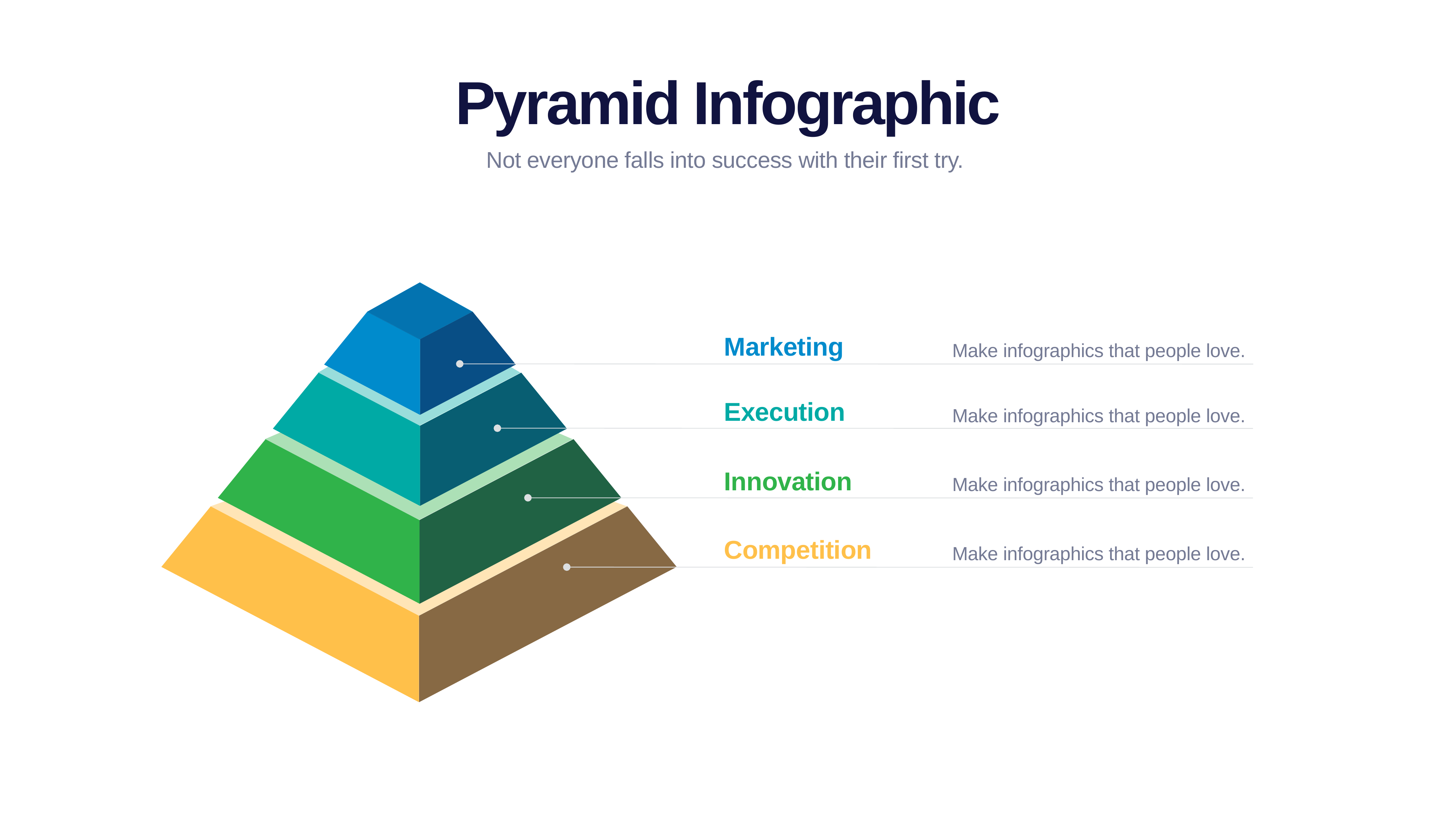

Pyramid Infographic
Not everyone falls into success with their first try.

Marketing
Make infographics that people love.

Execution
Make infographics that people love.

Innovation
Make infographics that people love.

Competition
Make infographics that people love.